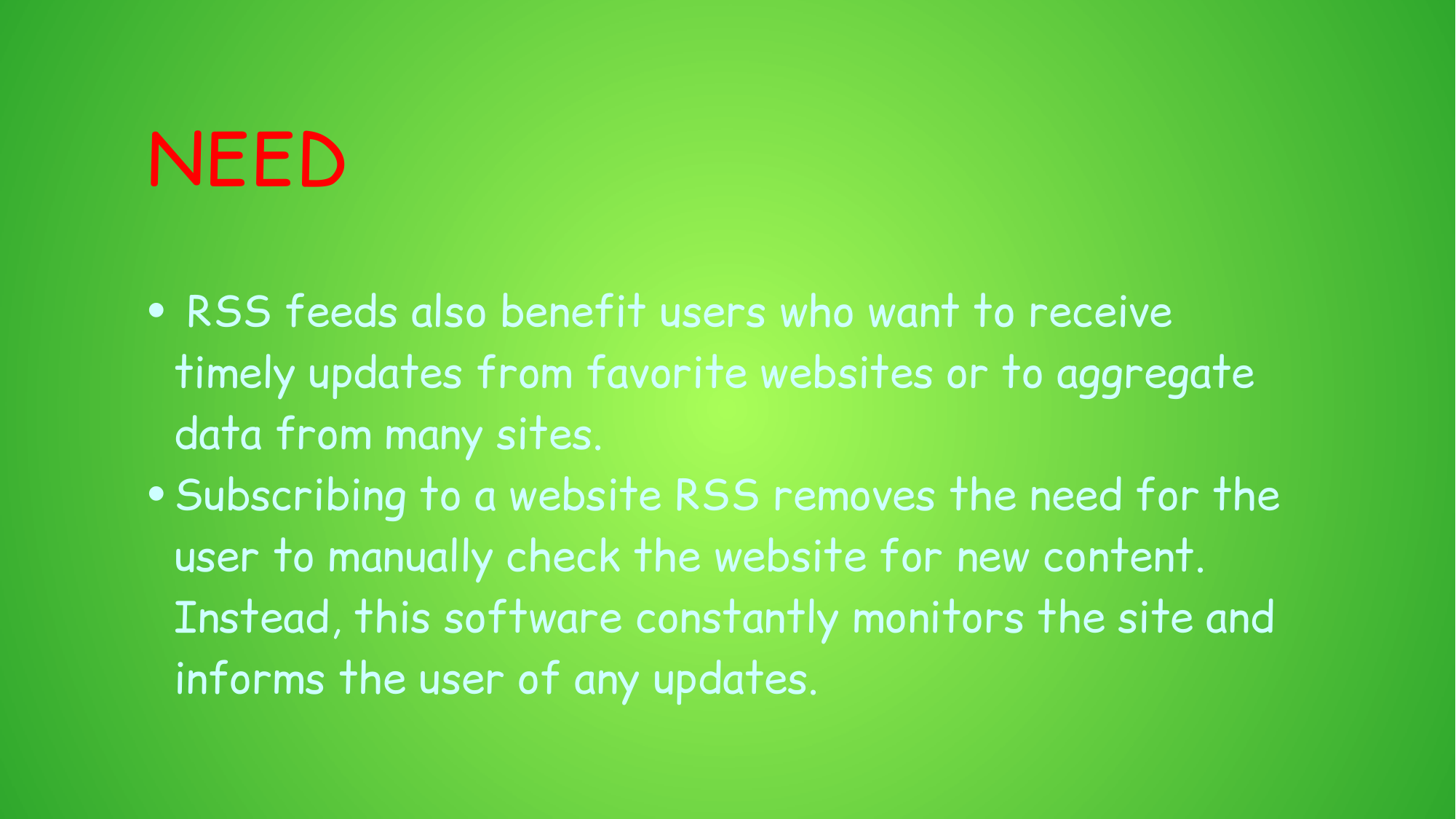

NEED
 RSS feeds also benefit users who want to receive timely updates from favorite websites or to aggregate data from many sites.
Subscribing to a website RSS removes the need for the user to manually check the website for new content. Instead, this software constantly monitors the site and informs the user of any updates.